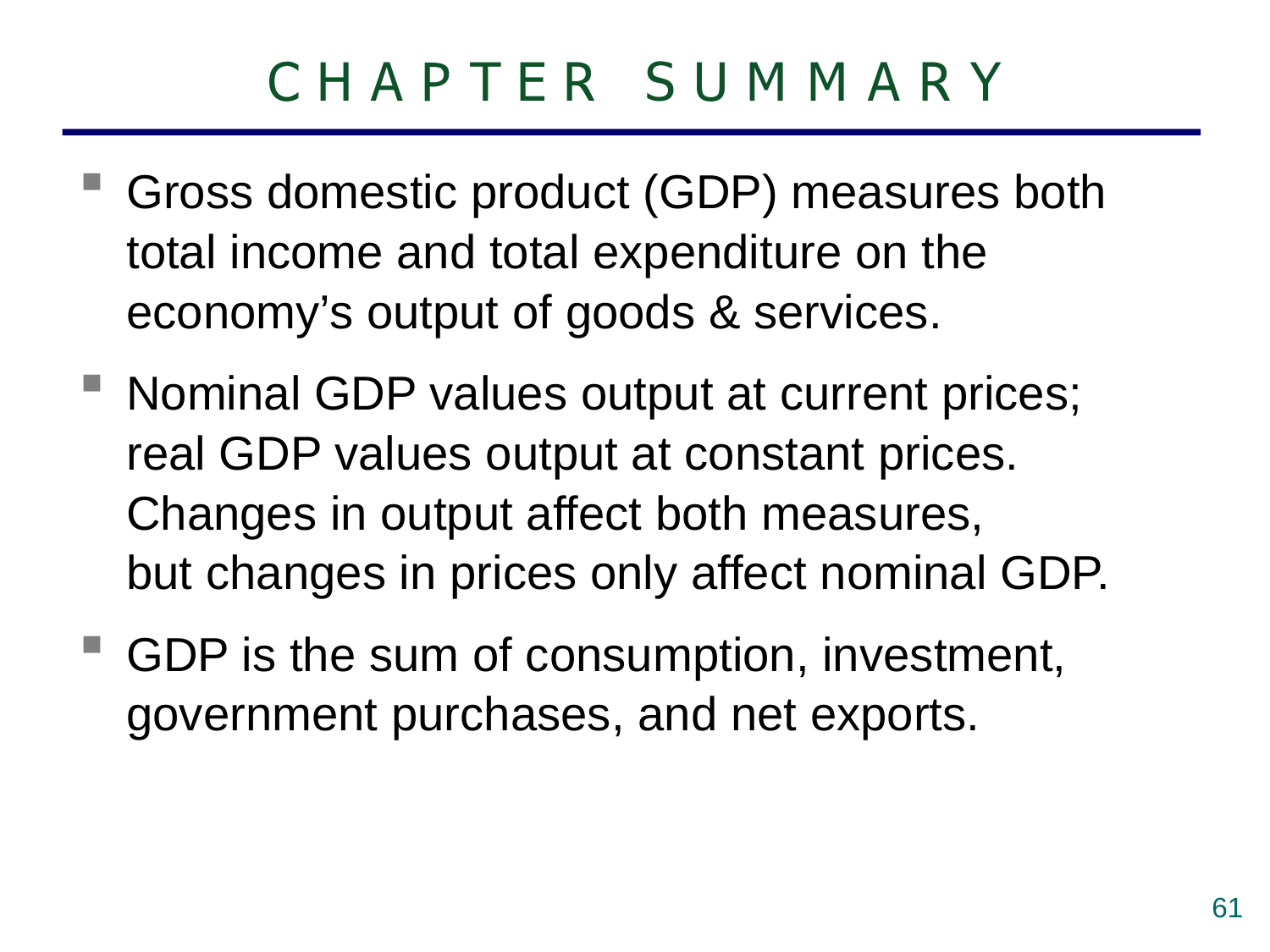

# CHAPTER SUMMARY

Gross domestic product (GDP) measures both total income and total expenditure on the economy’s output of goods & services.
Nominal GDP values output at current prices;
real GDP values output at constant prices. Changes in output affect both measures,
but changes in prices only affect nominal GDP.
GDP is the sum of consumption, investment, government purchases, and net exports.
61